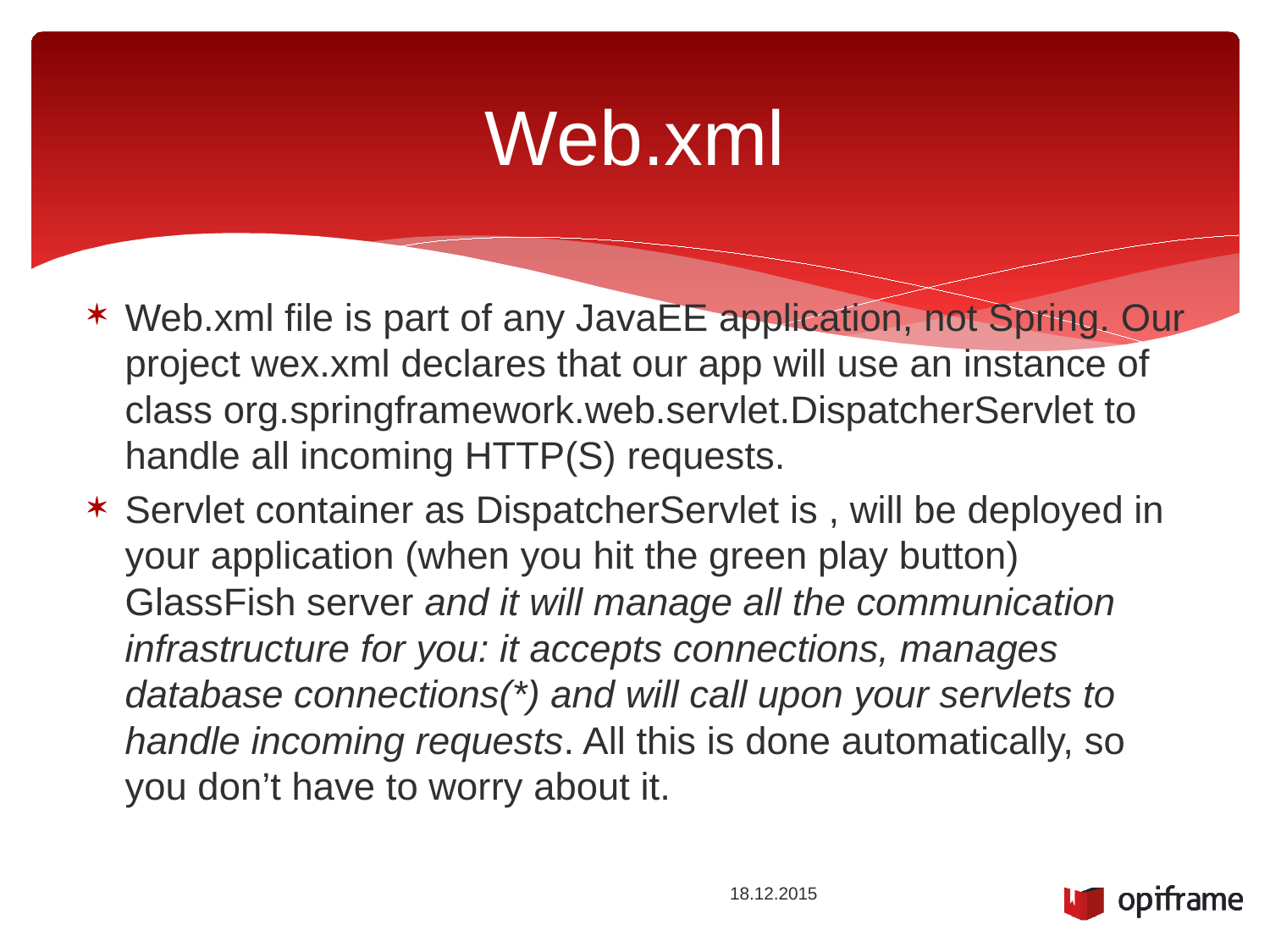

# Web.xml
Web.xml file is part of any JavaEE application, not Spring. Our project wex.xml declares that our app will use an instance of class org.springframework.web.servlet.DispatcherServlet to handle all incoming HTTP(S) requests.
Servlet container as DispatcherServlet is , will be deployed in your application (when you hit the green play button) GlassFish server and it will manage all the communication infrastructure for you: it accepts connections, manages database connections(*) and will call upon your servlets to handle incoming requests. All this is done automatically, so you don’t have to worry about it.

18.12.2015